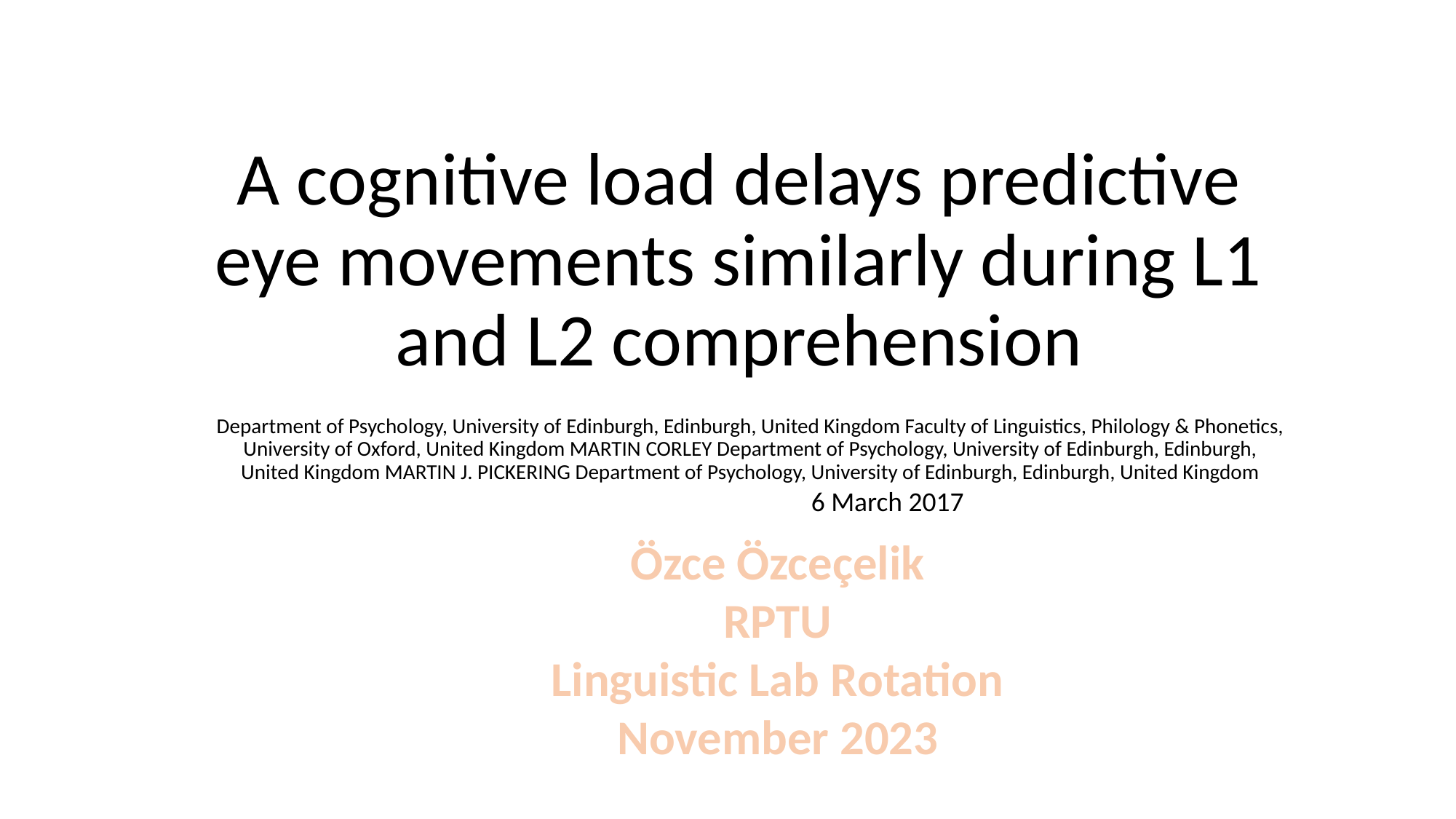

# A cognitive load delays predictive eye movements similarly during L1 and L2 comprehension
Department of Psychology, University of Edinburgh, Edinburgh, United Kingdom Faculty of Linguistics, Philology & Phonetics, University of Oxford, United Kingdom MARTIN CORLEY Department of Psychology, University of Edinburgh, Edinburgh, United Kingdom MARTIN J. PICKERING Department of Psychology, University of Edinburgh, Edinburgh, United Kingdom
6 March 2017
Özce Özceçelik
 RPTU
Linguistic Lab Rotation
November 2023